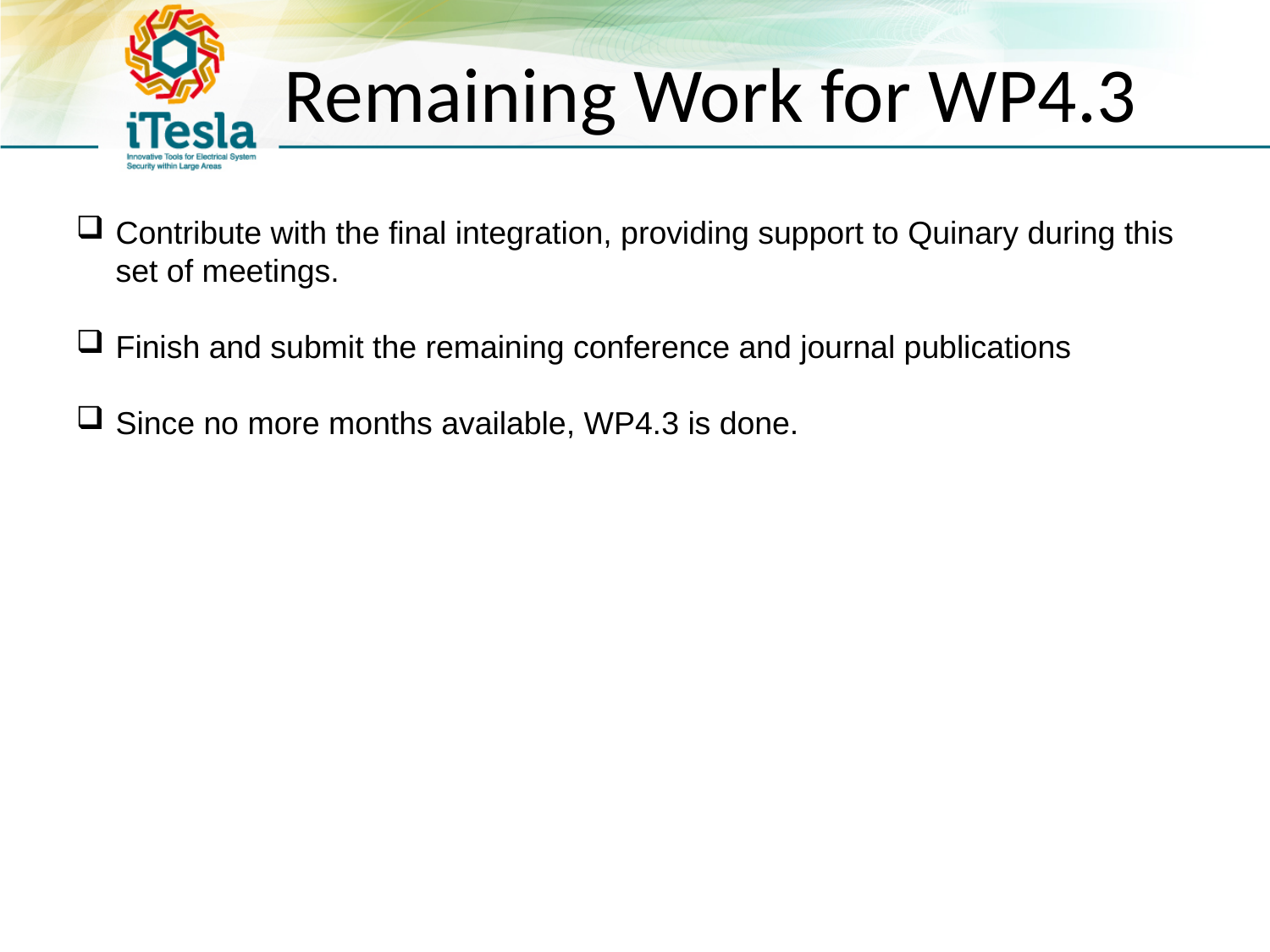

# Remaining Work for WP4.3
Contribute with the final integration, providing support to Quinary during this set of meetings.

Finish and submit the remaining conference and journal publications

Since no more months available, WP4.3 is done.